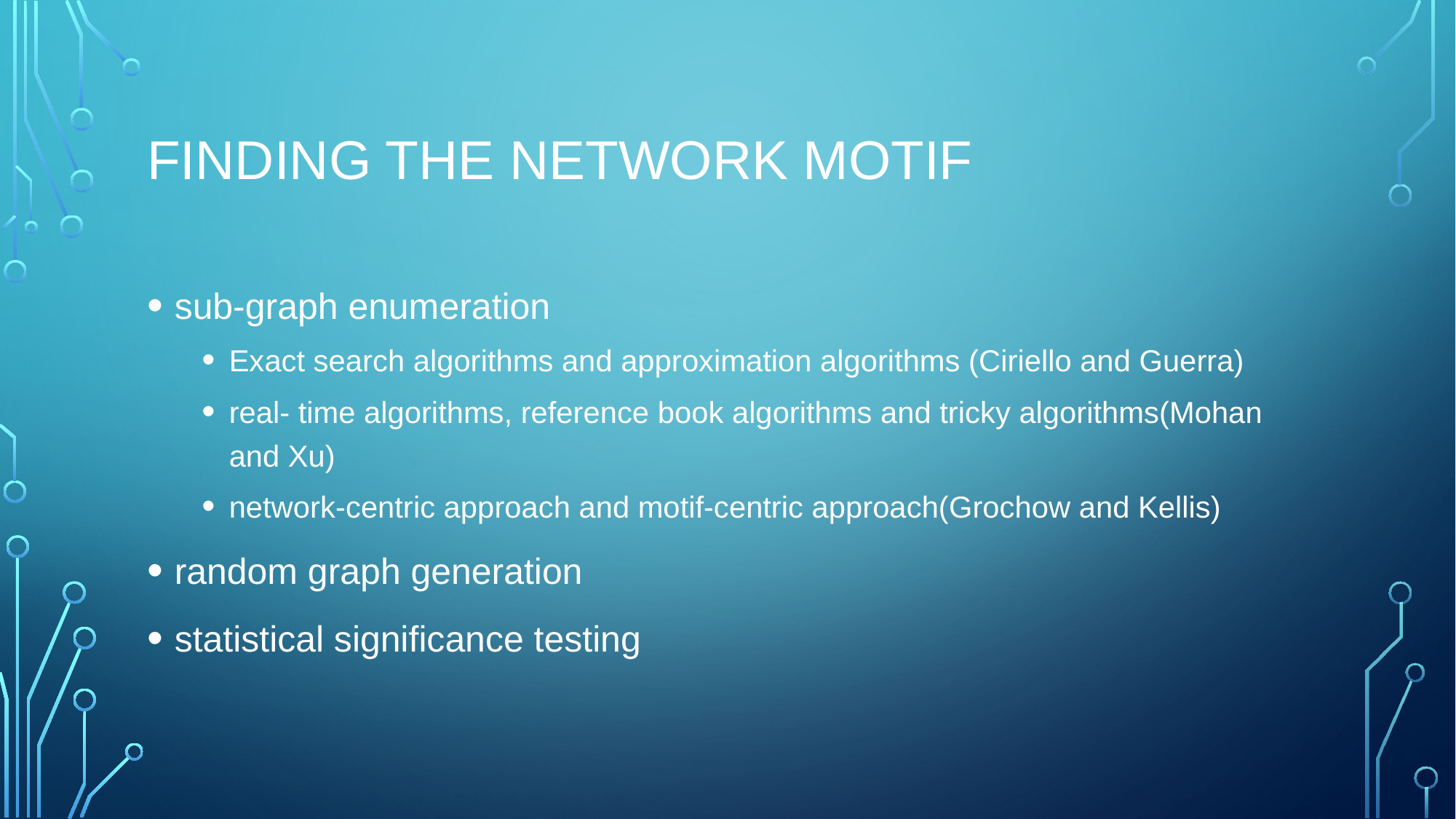

# Finding the network motif
sub-graph enumeration
Exact search algorithms and approximation algorithms (Ciriello and Guerra)
real- time algorithms, reference book algorithms and tricky algorithms(Mohan and Xu)
network-centric approach and motif-centric approach(Grochow and Kellis)
random graph generation
statistical significance testing